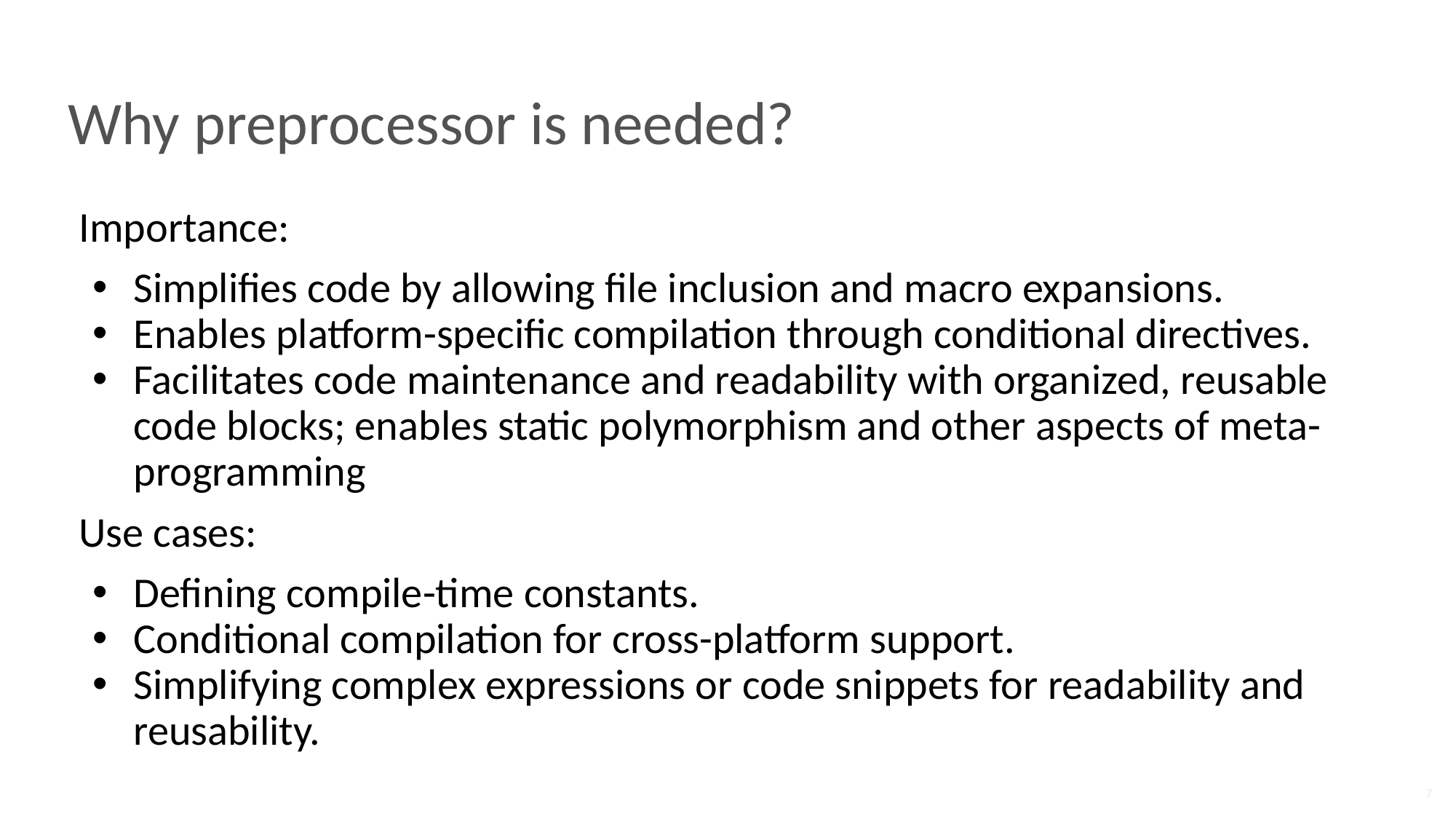

# Why preprocessor is needed?
Importance:
Simplifies code by allowing file inclusion and macro expansions.
Enables platform-specific compilation through conditional directives.
Facilitates code maintenance and readability with organized, reusable code blocks; enables static polymorphism and other aspects of meta-programming
Use cases:
Defining compile-time constants.
Conditional compilation for cross-platform support.
Simplifying complex expressions or code snippets for readability and reusability.